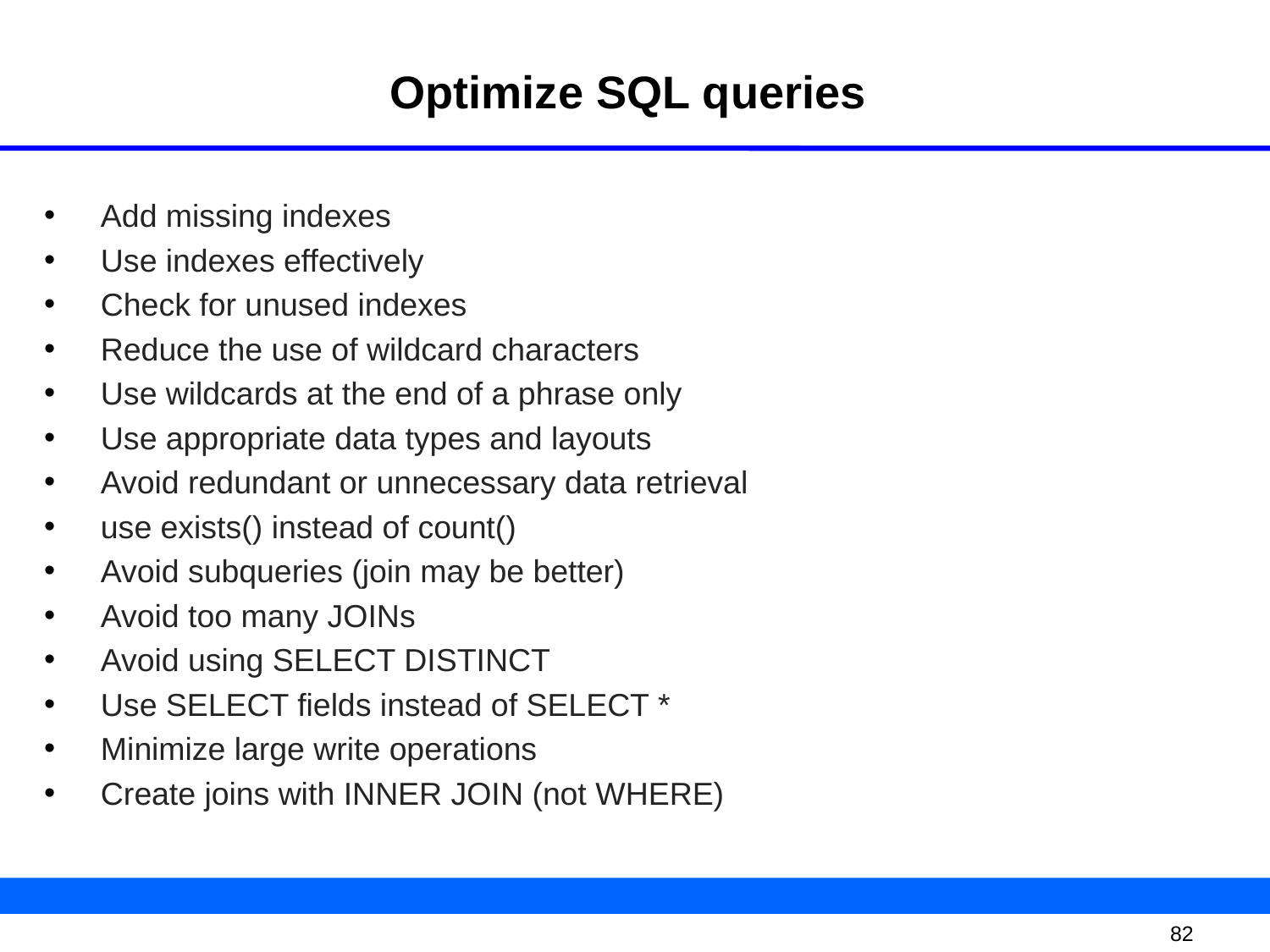

# Optimize SQL queries
 Add missing indexes
 Use indexes effectively
 Check for unused indexes
 Reduce the use of wildcard characters
 Use wildcards at the end of a phrase only
 Use appropriate data types and layouts
 Avoid redundant or unnecessary data retrieval
 use exists() instead of count()
 Avoid subqueries (join may be better)
 Avoid too many JOINs
 Avoid using SELECT DISTINCT
 Use SELECT fields instead of SELECT *
 Minimize large write operations
 Create joins with INNER JOIN (not WHERE)